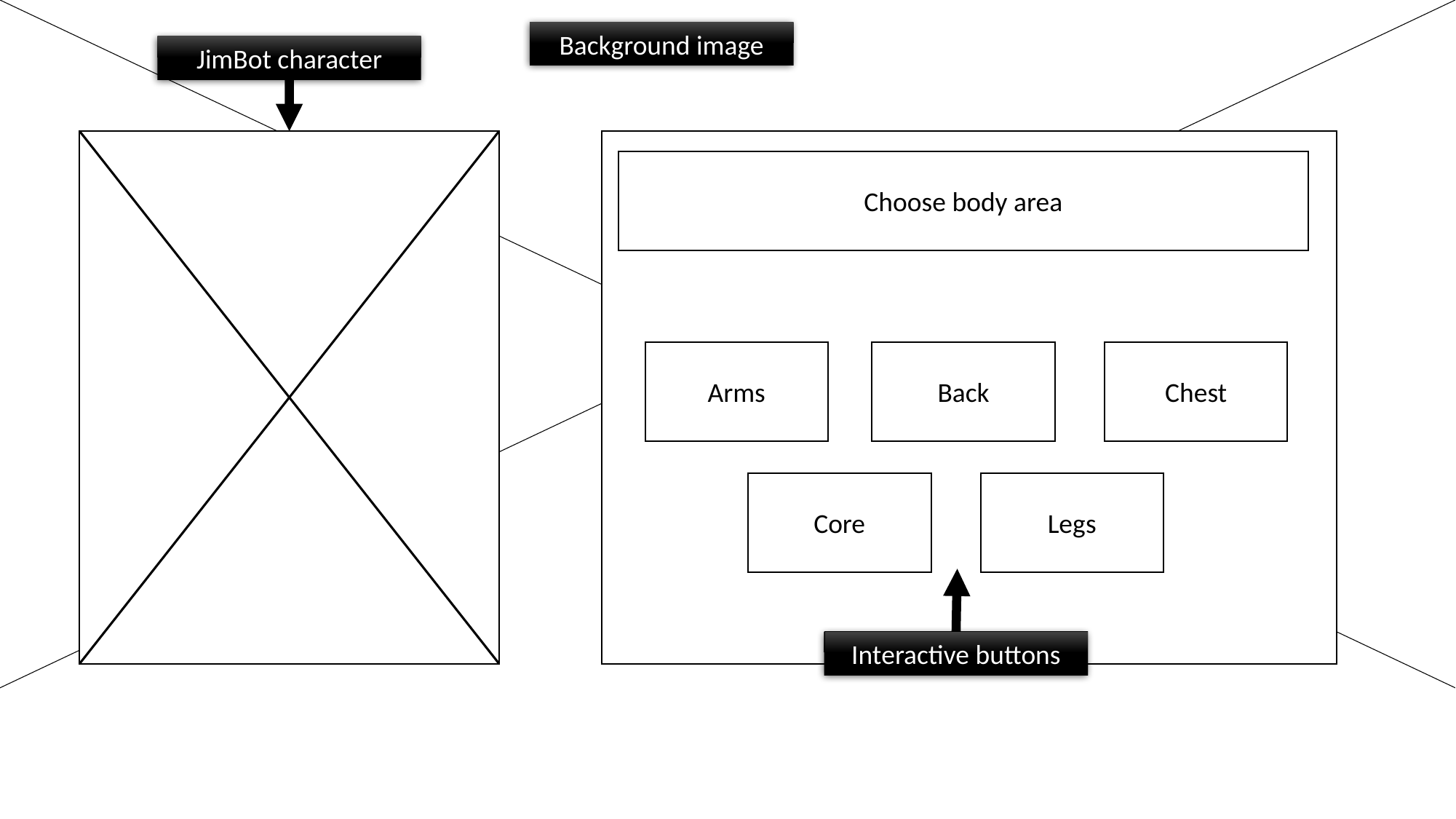

Background image
JimBot character

Choose body area
Arms
Chest
Back
Legs
Core
Interactive buttons